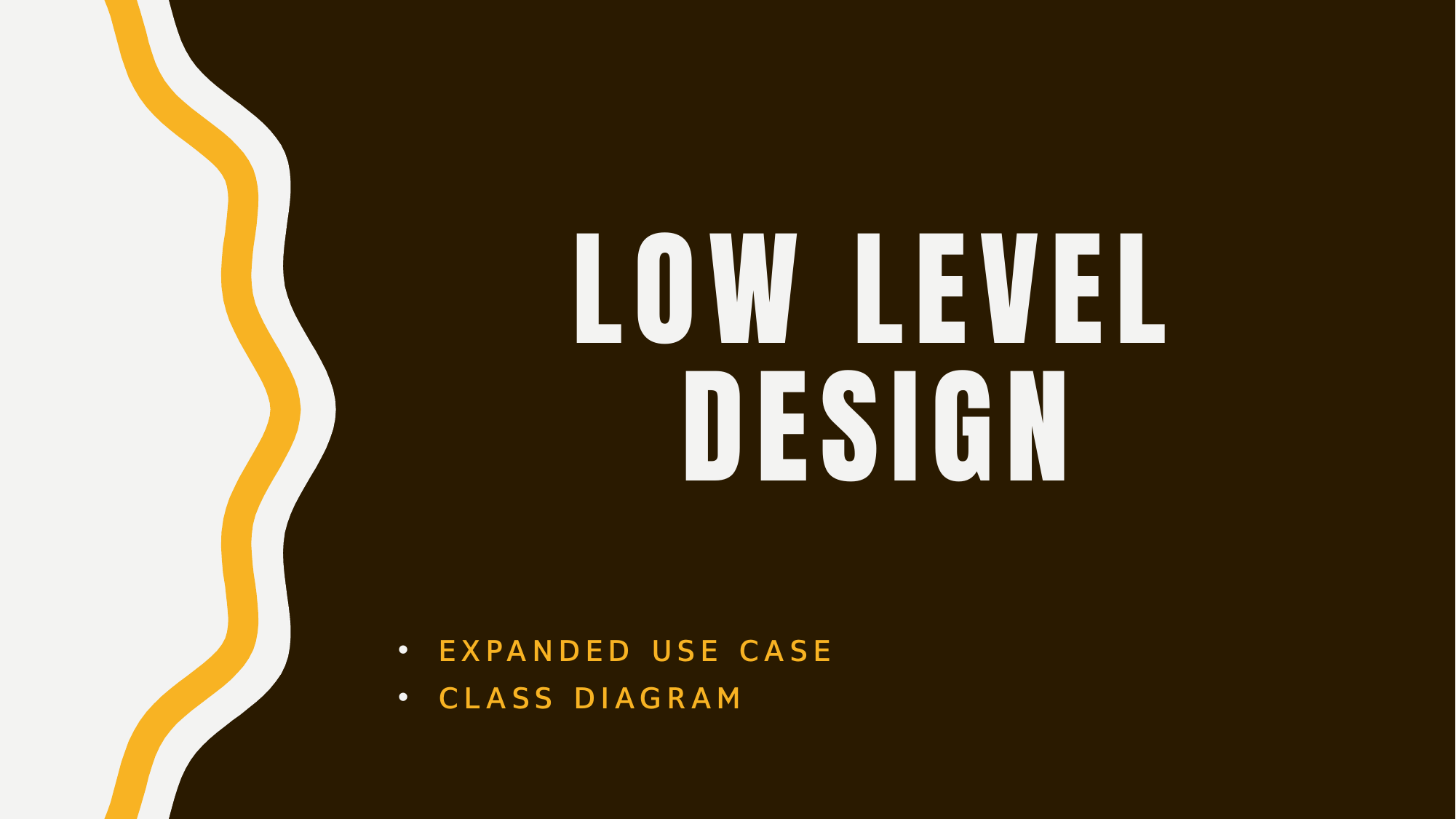

# Low level Design
Expanded use case
Class diagram